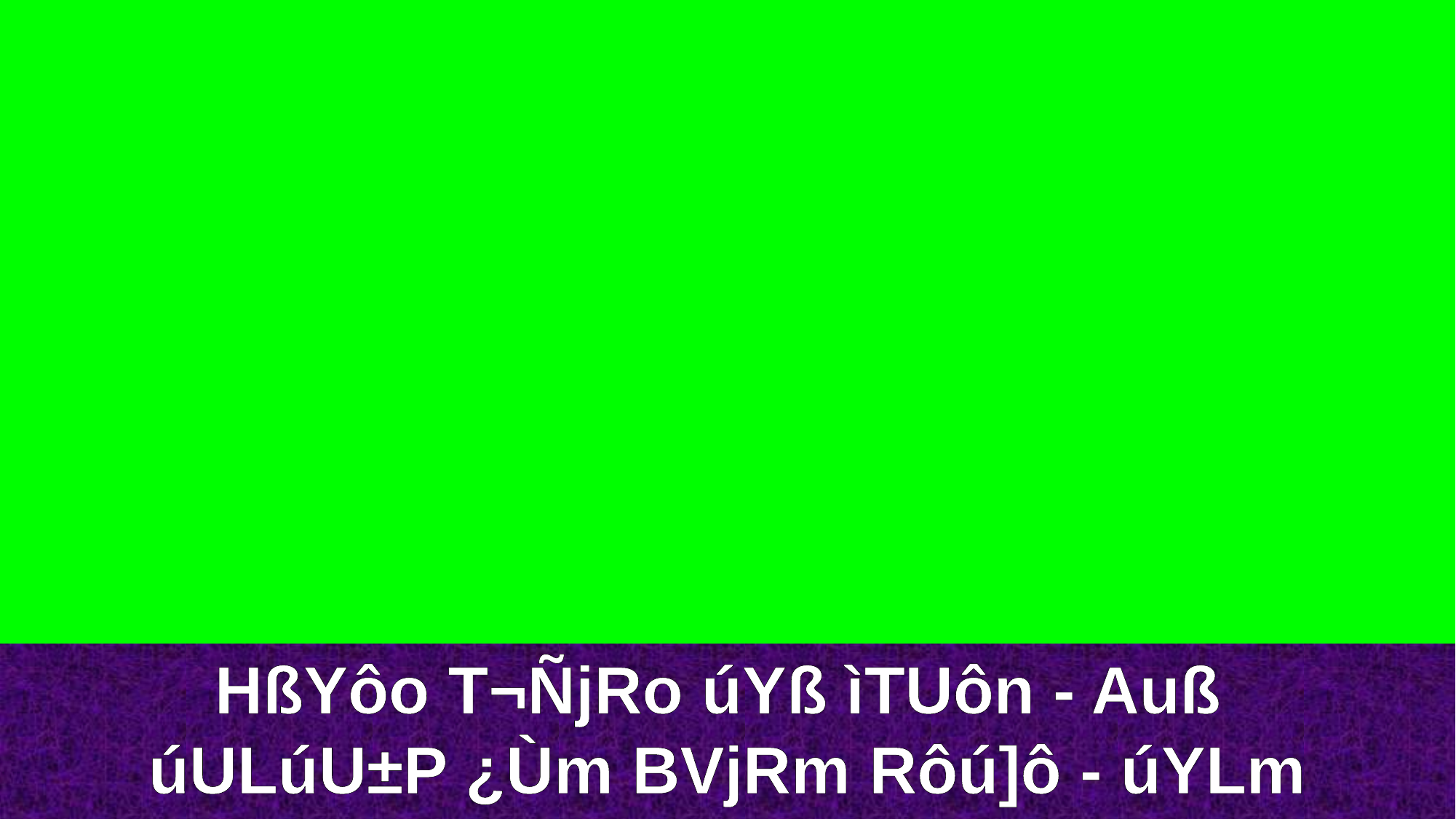

HßYôo T¬ÑjRo úYß ìTUôn - Auß
úULúU±P ¿Ùm BVjRm Rôú]ô - úYLm